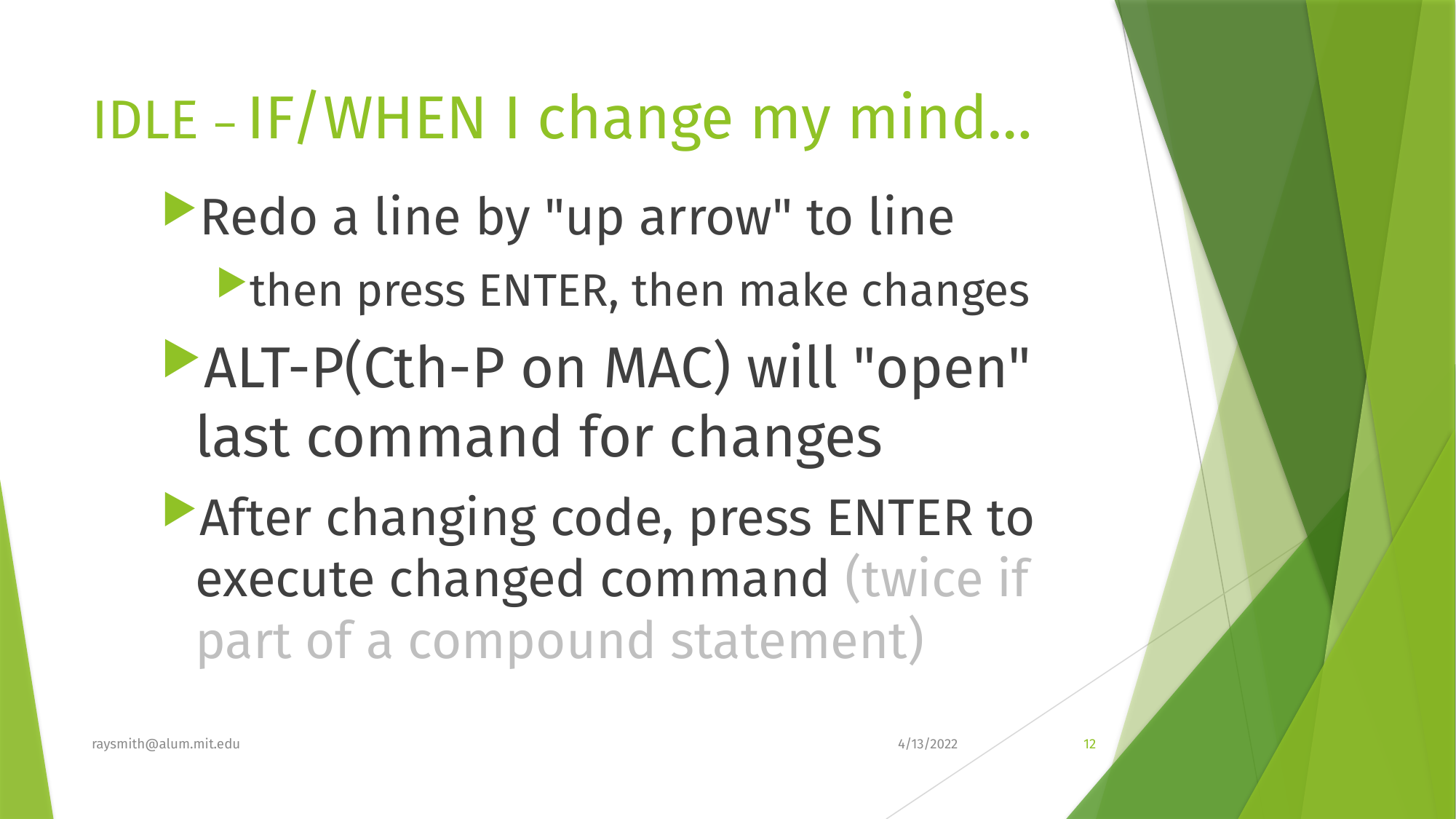

# IDLE – IF/WHEN I change my mind…
Redo a line by "up arrow" to line
then press ENTER, then make changes
ALT-P(Cth-P on MAC) will "open" last command for changes
After changing code, press ENTER to execute changed command (twice if part of a compound statement)
raysmith@alum.mit.edu
4/13/2022
12